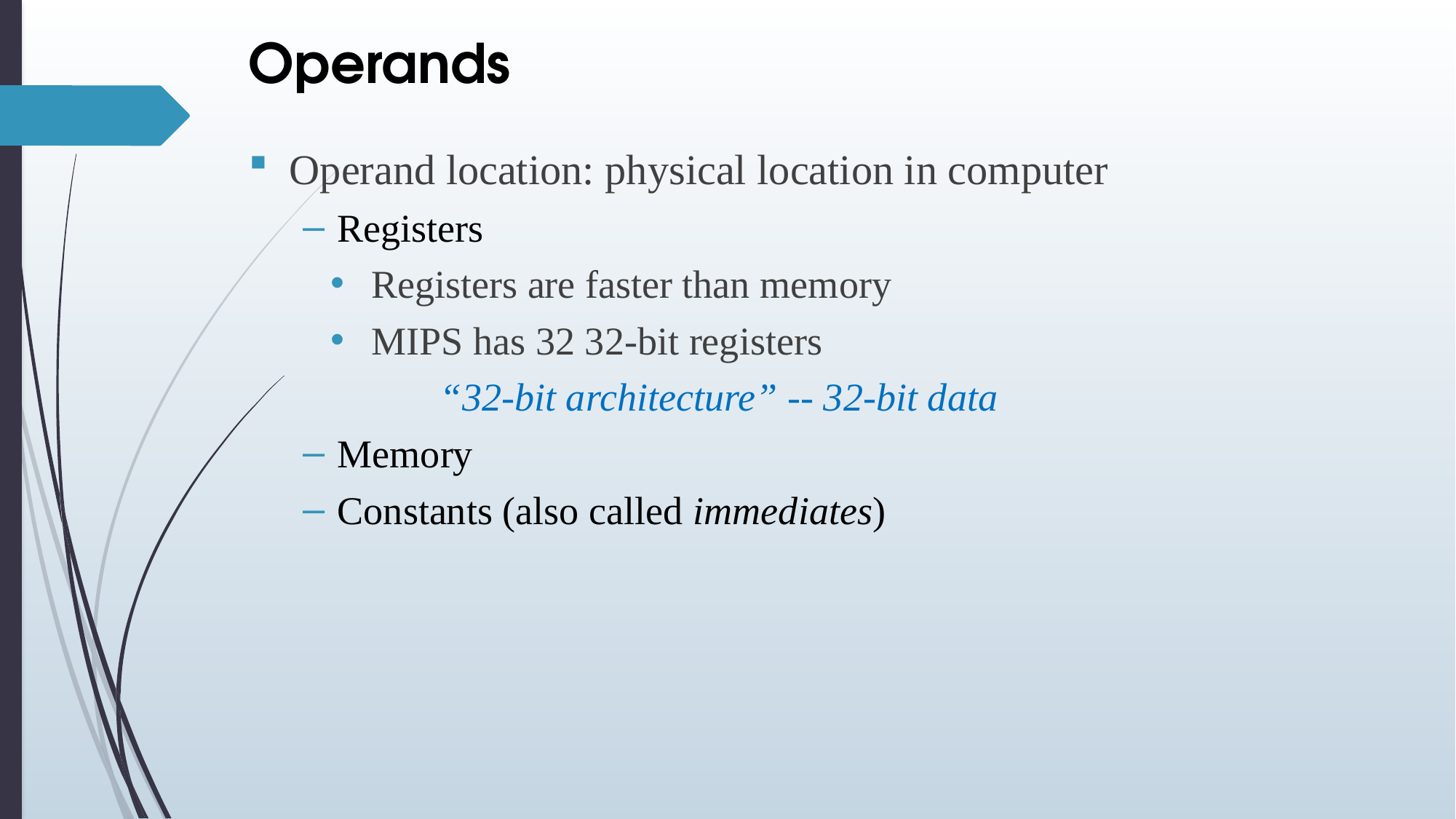

# Operands
Operand location: physical location in computer
Registers
Registers are faster than memory
MIPS has 32 32-bit registers
	“32-bit architecture” -- 32-bit data
Memory
Constants (also called immediates)